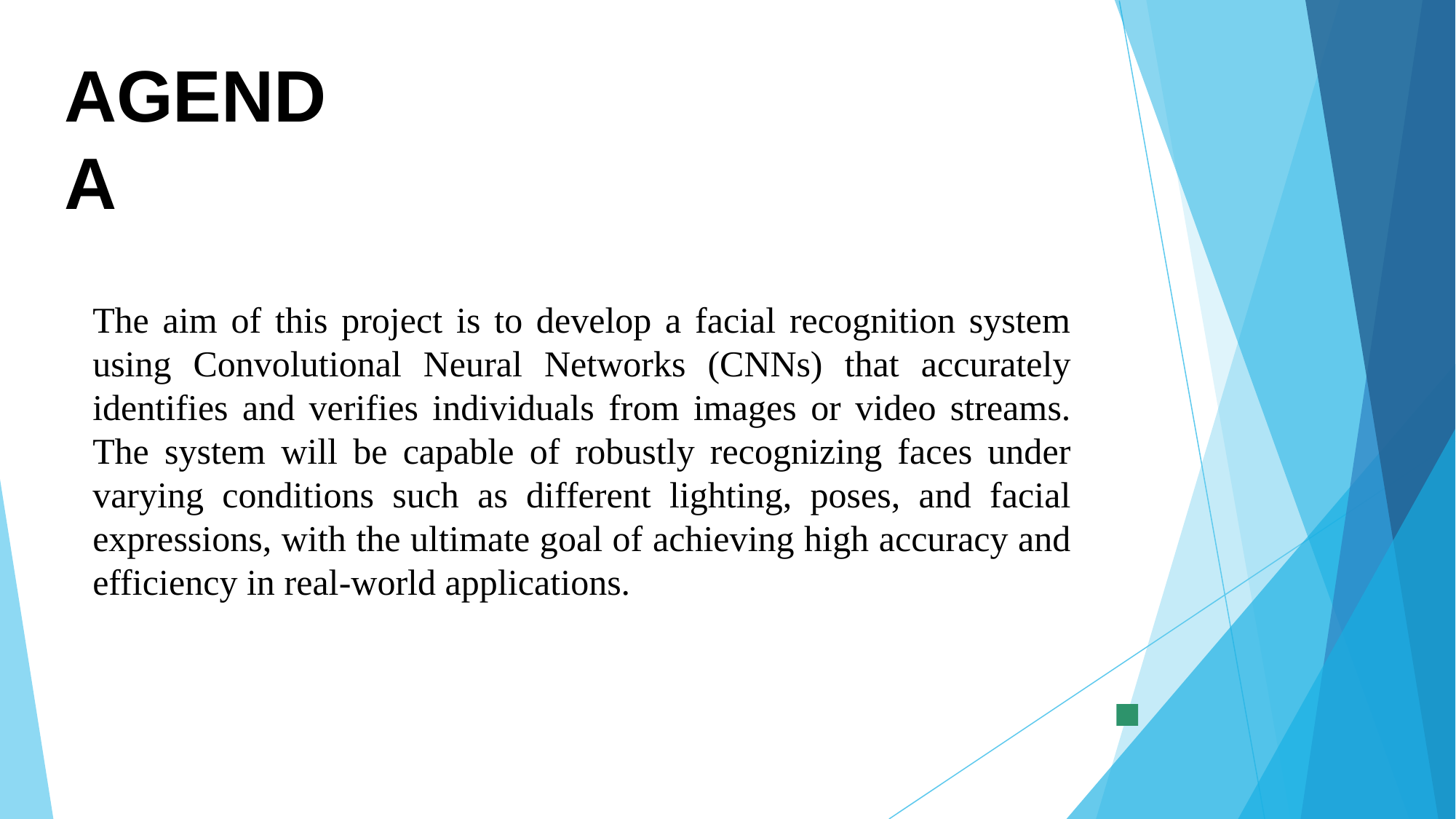

# AGENDA
The aim of this project is to develop a facial recognition system using Convolutional Neural Networks (CNNs) that accurately identifies and verifies individuals from images or video streams. The system will be capable of robustly recognizing faces under varying conditions such as different lighting, poses, and facial expressions, with the ultimate goal of achieving high accuracy and efficiency in real-world applications.